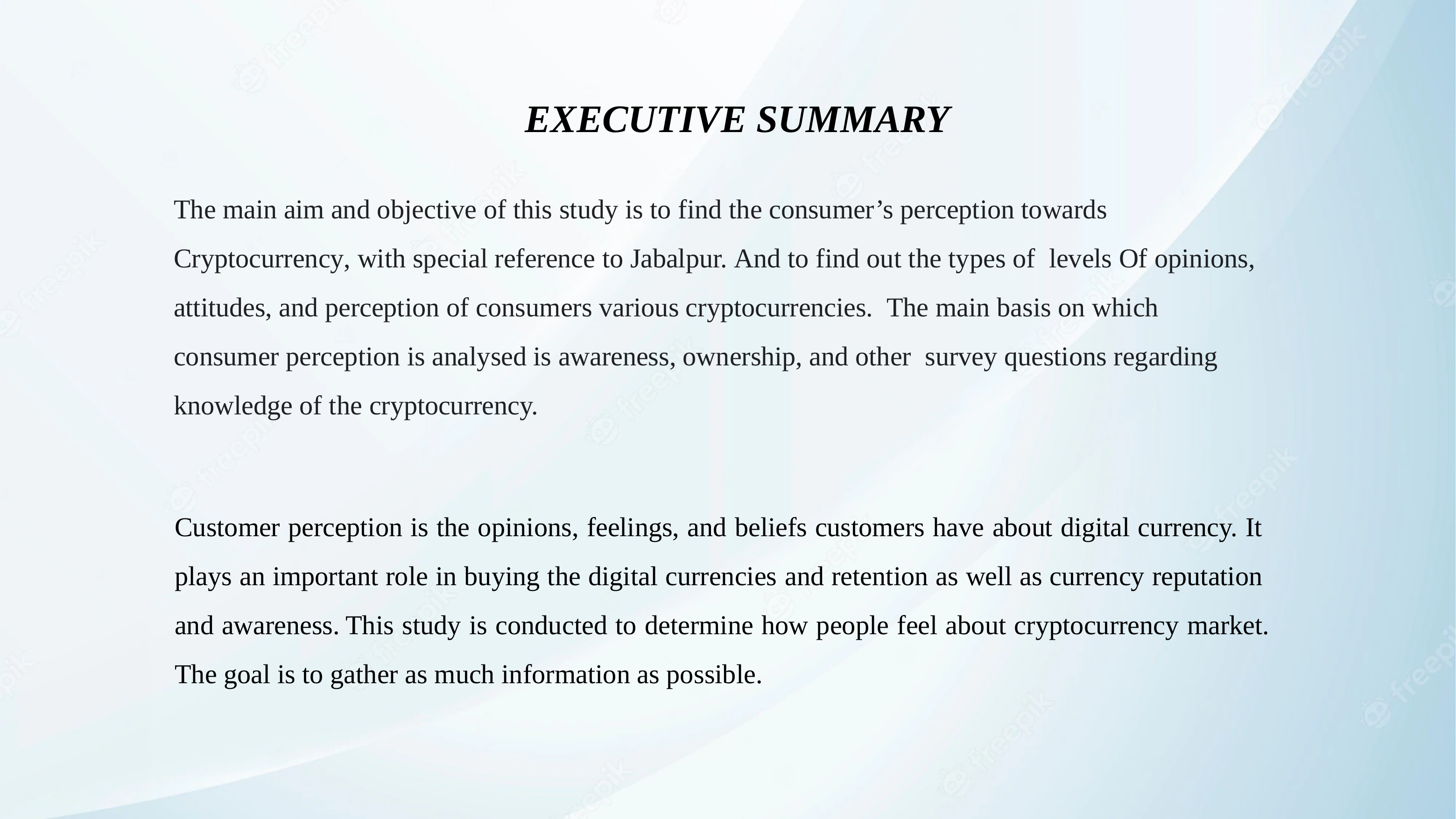

EXECUTIVE SUMMARY

# The main aim and objective of this study is to find the consumer’s perception towards Cryptocurrency, with special reference to Jabalpur. And to find out the types of  levels Of opinions, attitudes, and perception of consumers various cryptocurrencies.  The main basis on which consumer perception is analysed is awareness, ownership, and other  survey questions regarding knowledge of the cryptocurrency.

Customer perception is the opinions, feelings, and beliefs customers have about digital currency. It  plays an important role in buying the digital currencies and retention as well as currency reputation  and awareness. This study is conducted to determine how people feel about cryptocurrency market. The goal is to gather as much information as possible.